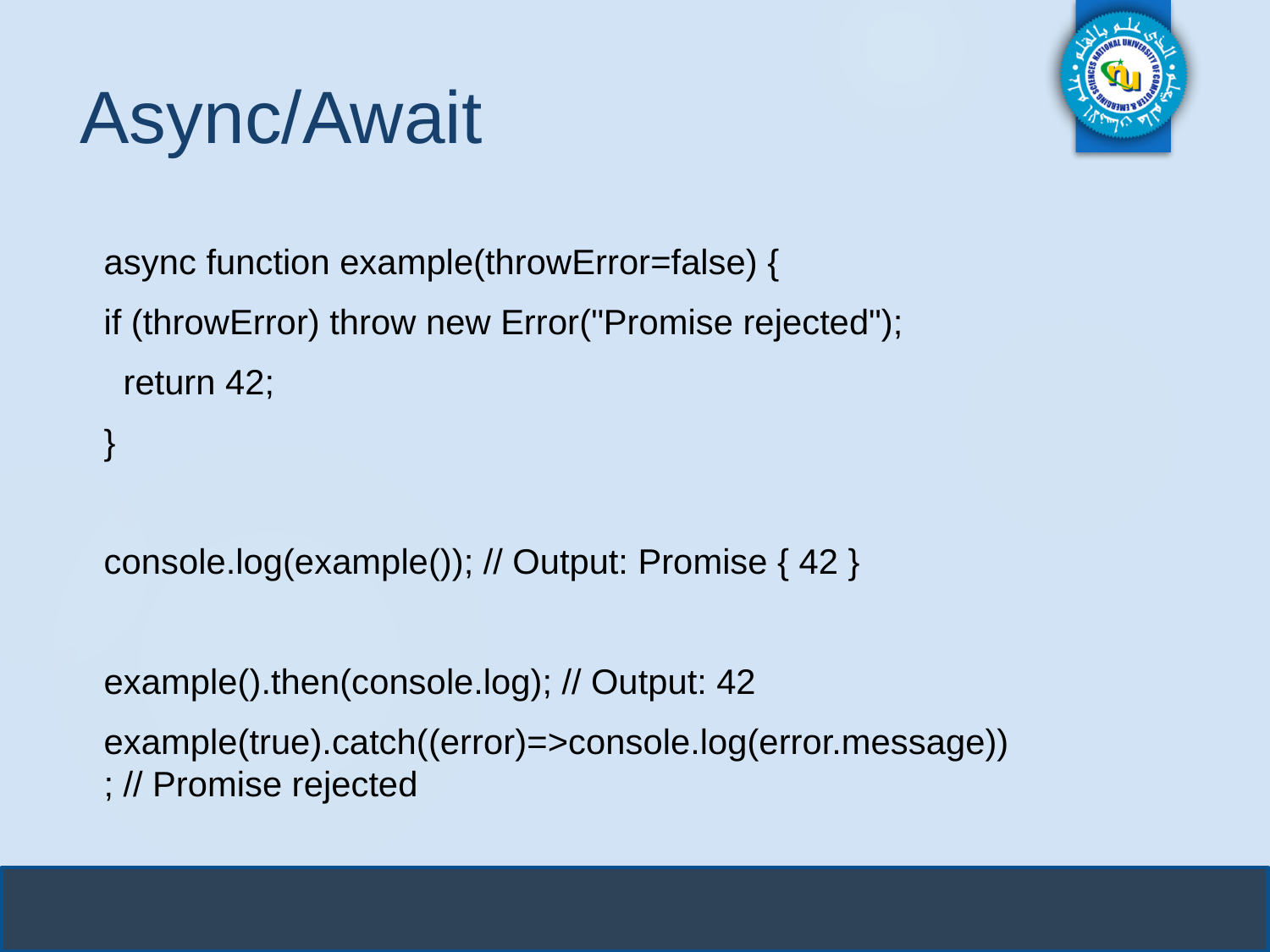

# Async/Await
async function example(throwError=false) {
if (throwError) throw new Error("Promise rejected");
  return 42;
}

console.log(example()); // Output: Promise { 42 }

example().then(console.log); // Output: 42
example(true).catch((error)=>console.log(error.message)); // Promise rejected